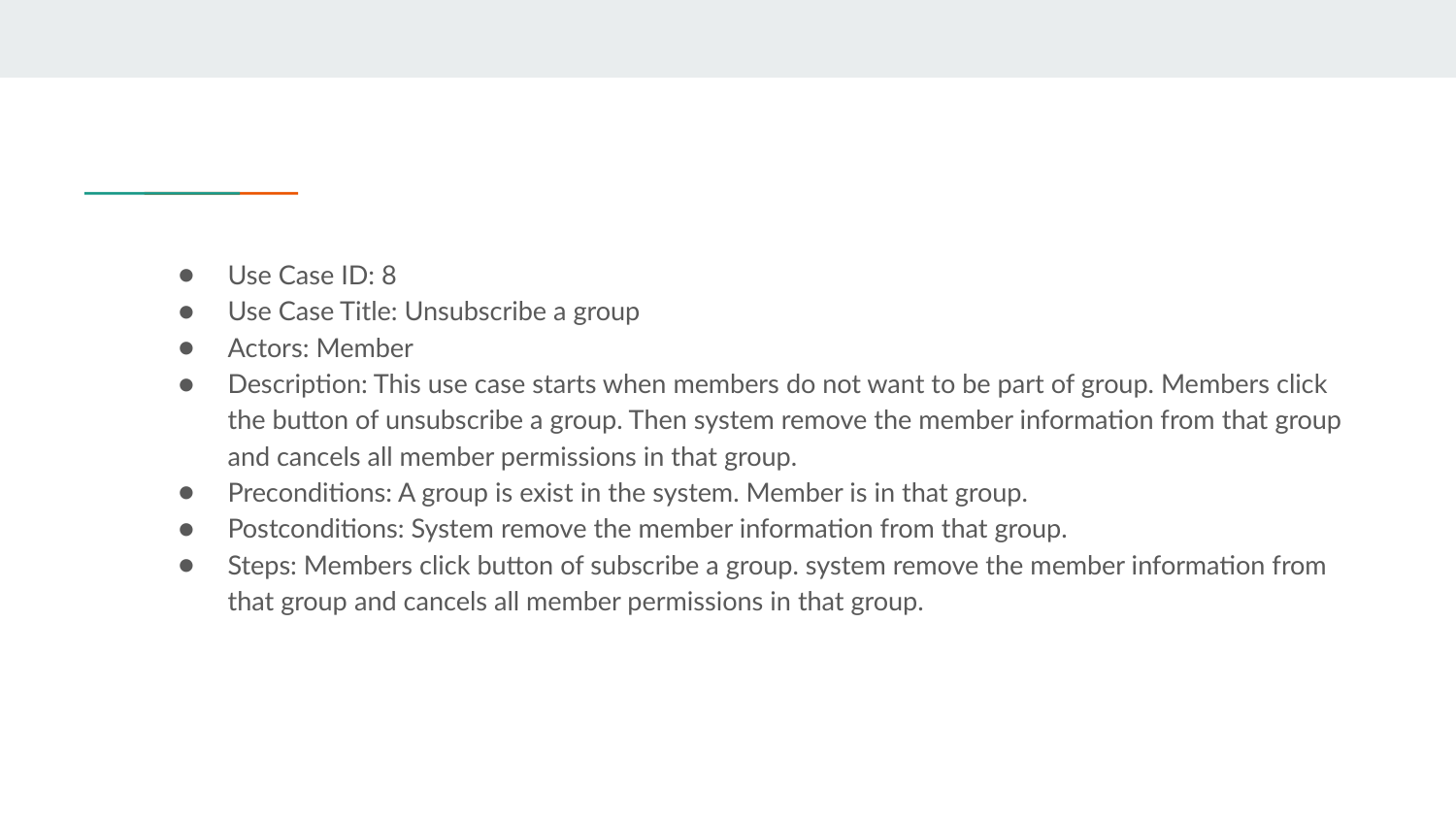

Use Case ID: 8
Use Case Title: Unsubscribe a group
Actors: Member
Description: This use case starts when members do not want to be part of group. Members click the button of unsubscribe a group. Then system remove the member information from that group and cancels all member permissions in that group.
Preconditions: A group is exist in the system. Member is in that group.
Postconditions: System remove the member information from that group.
Steps: Members click button of subscribe a group. system remove the member information from that group and cancels all member permissions in that group.